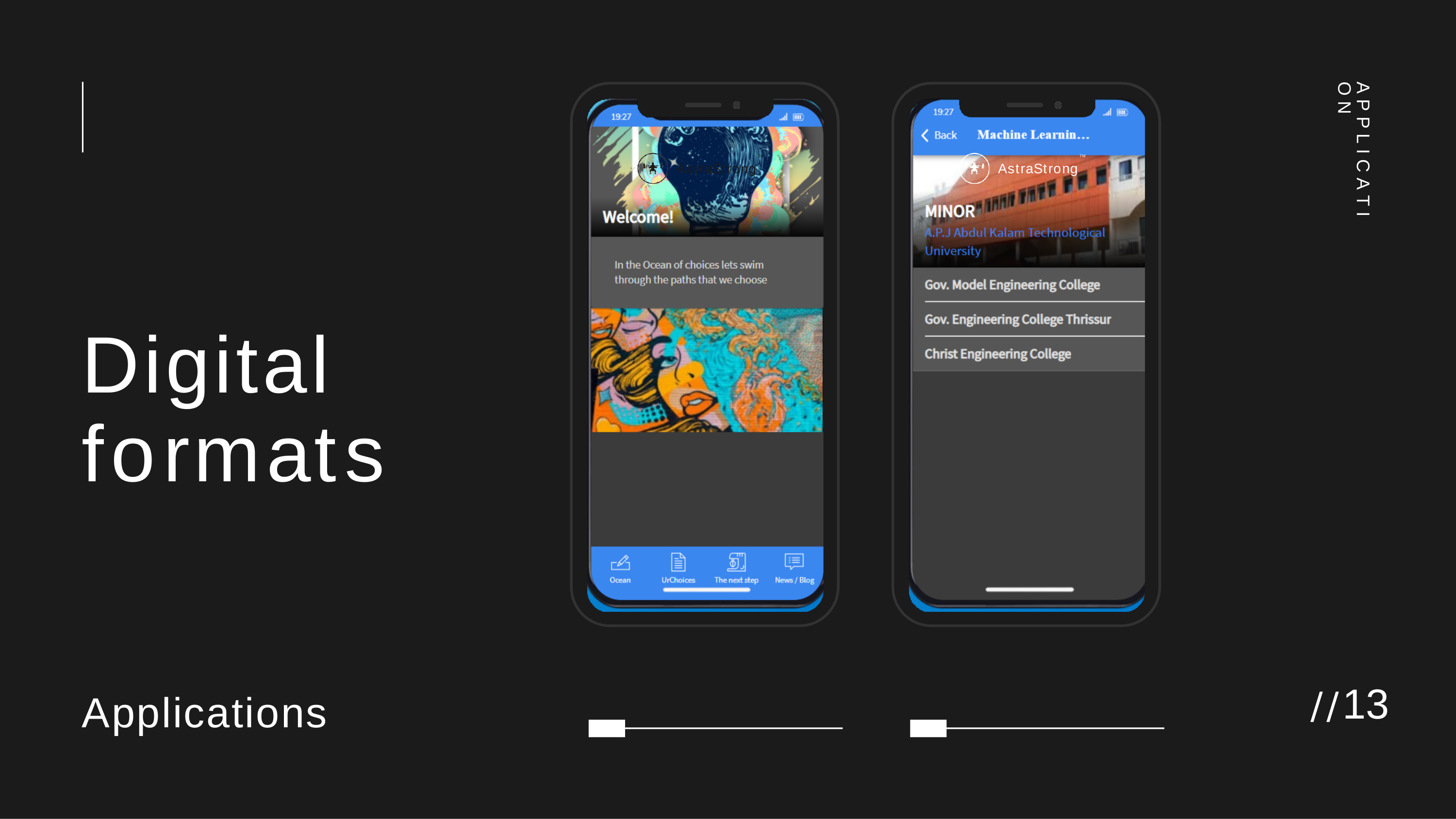

A P P L I C A T I O N

TM
TM

AstraStrong
AstraStrong
Digital  formats
//13
Applications